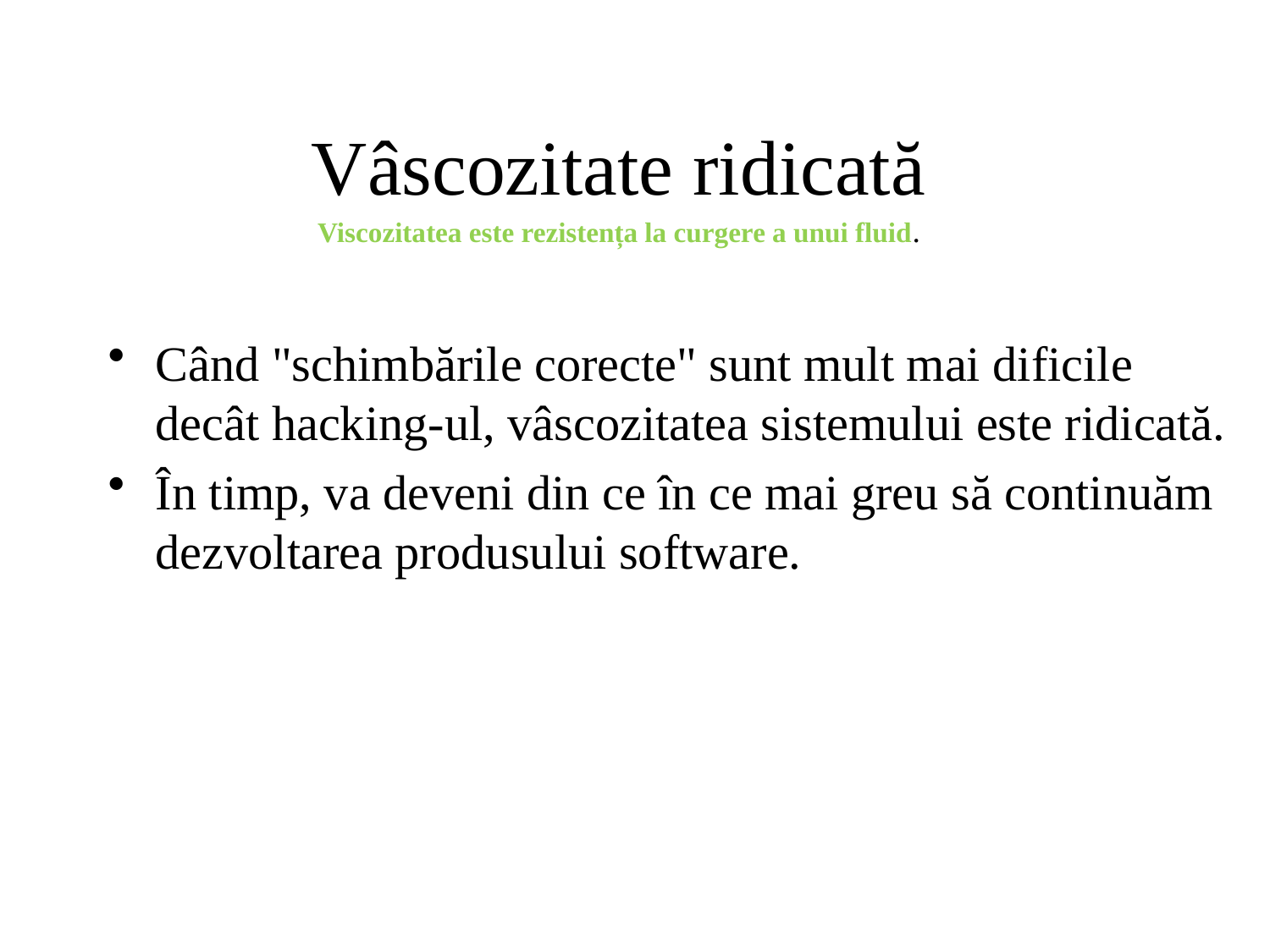

# Vâscozitate ridicată
Viscozitatea este rezistența la curgere a unui fluid.
Când "schimbările corecte" sunt mult mai dificile decât hacking-ul, vâscozitatea sistemului este ridicată.
În timp, va deveni din ce în ce mai greu să continuăm dezvoltarea produsului software.